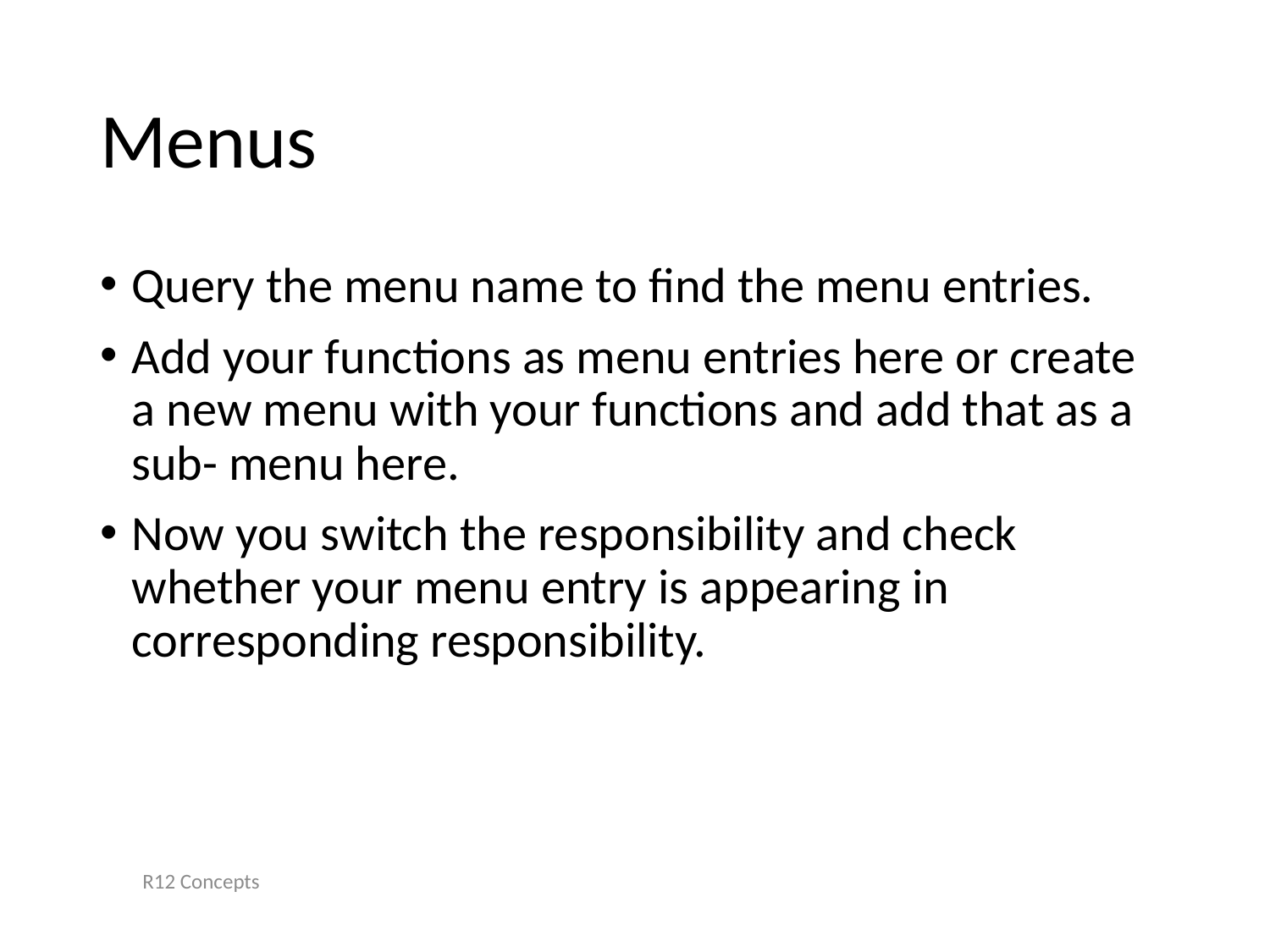

# Menus
Query the menu name to find the menu entries.
Add your functions as menu entries here or create a new menu with your functions and add that as a sub- menu here.
Now you switch the responsibility and check whether your menu entry is appearing in corresponding responsibility.

R12 Concepts